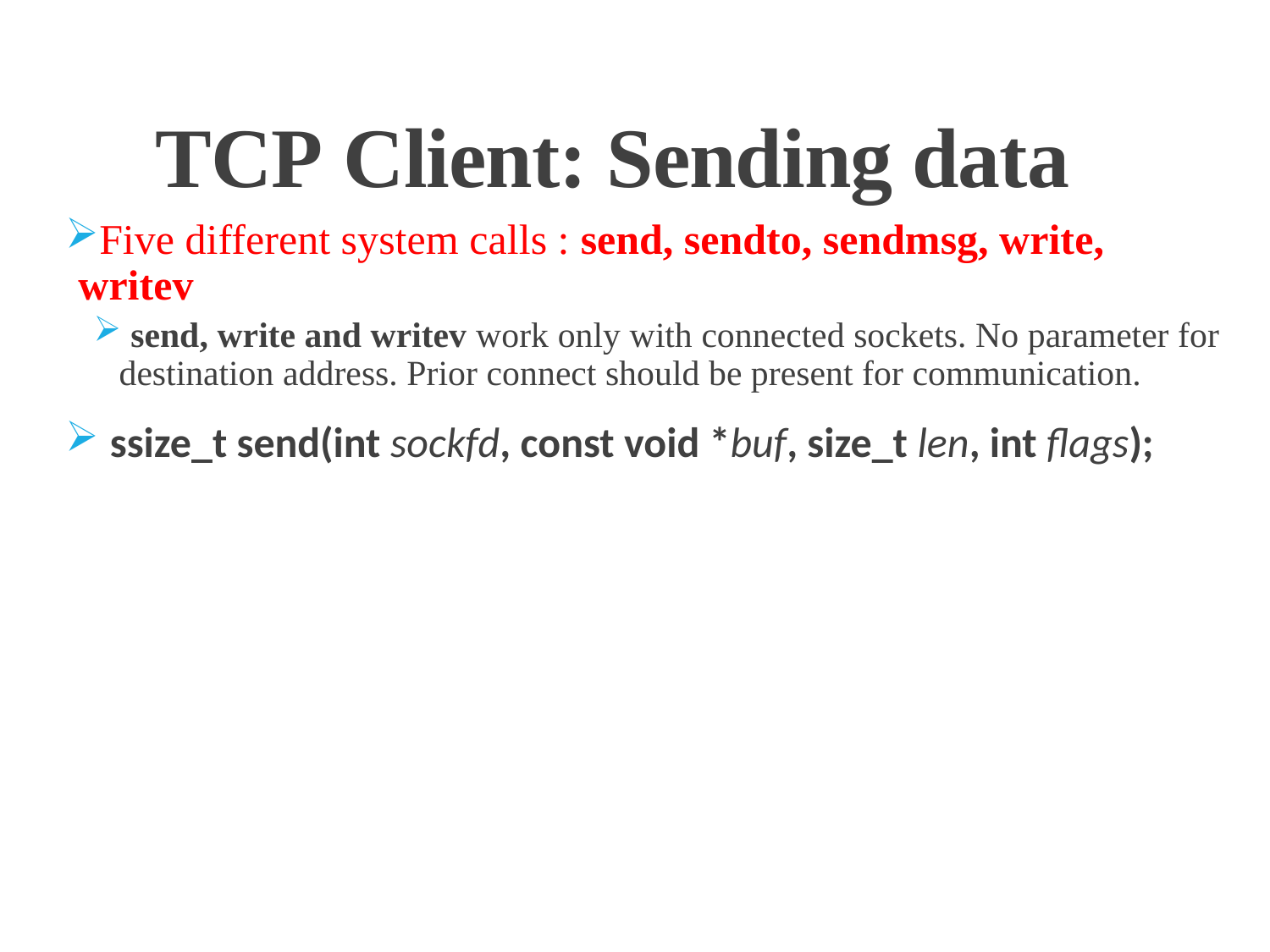

# TCP Client: Sending data
Five different system calls : send, sendto, sendmsg, write, writev
 send, write and writev work only with connected sockets. No parameter for destination address. Prior connect should be present for communication.
 ssize_t send(int sockfd, const void *buf, size_t len, int flags);